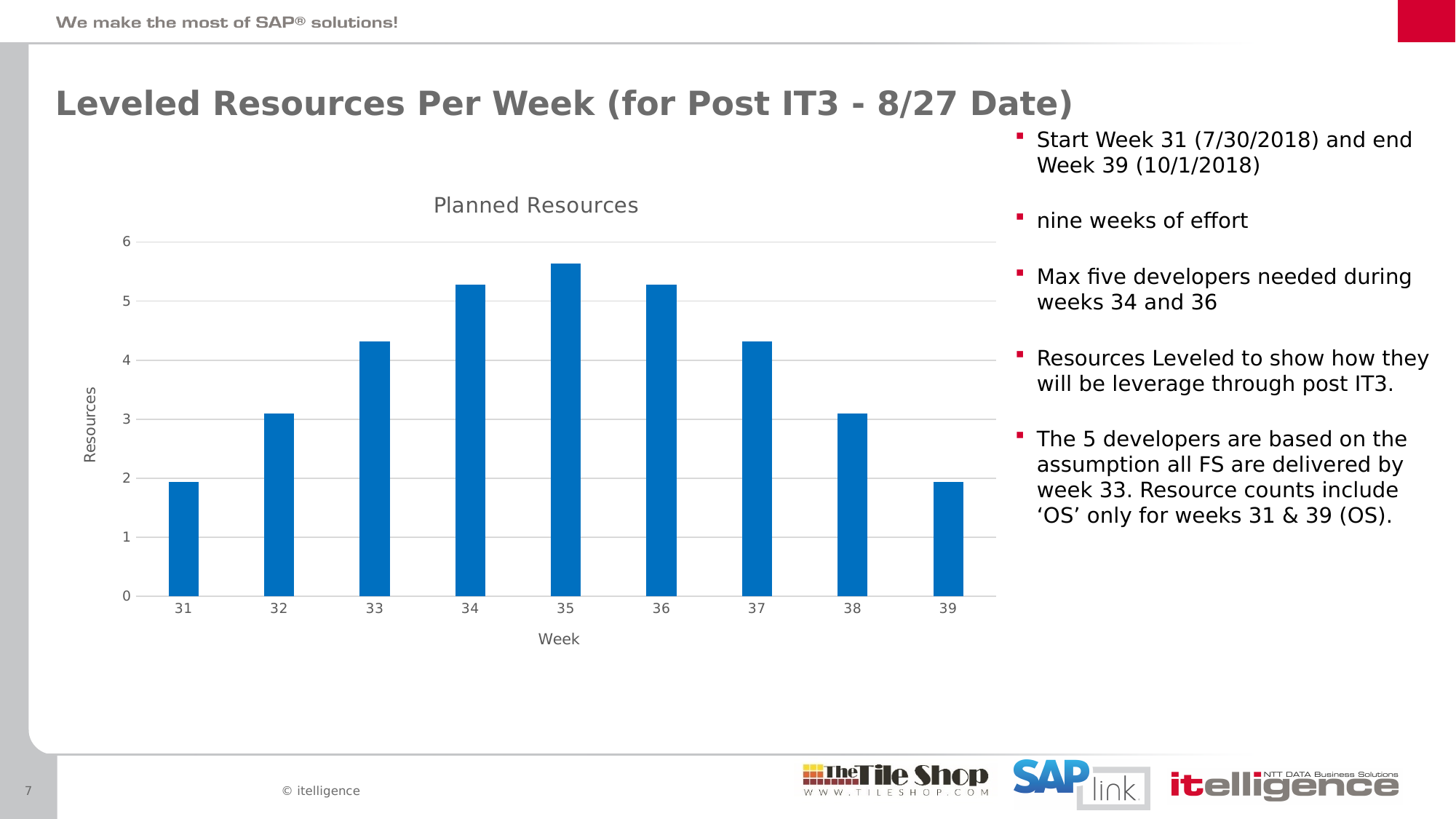

# Leveled Resources Per Week (for Post IT3 - 8/27 Date)
Start Week 31 (7/30/2018) and end Week 39 (10/1/2018)
nine weeks of effort
Max five developers needed during weeks 34 and 36
Resources Leveled to show how they will be leverage through post IT3.
The 5 developers are based on the assumption all FS are delivered by week 33. Resource counts include ‘OS’ only for weeks 31 & 39 (OS).

### Chart:

| Category | Leveled FTE (Resources) |
|---|---|
| 31 | 1.9401841473661765 |
| 32 | 3.0939529851988317 |
| 33 | 4.3179592287756865 |
| 34 | 5.273967311649784 |
| 35 | 5.637549901855127 |
| 36 | 5.273967311649784 |
| 37 | 4.3179592287756865 |
| 38 | 3.0939529851988317 |
| 39 | 1.9401841473661765 |
7
© itelligence